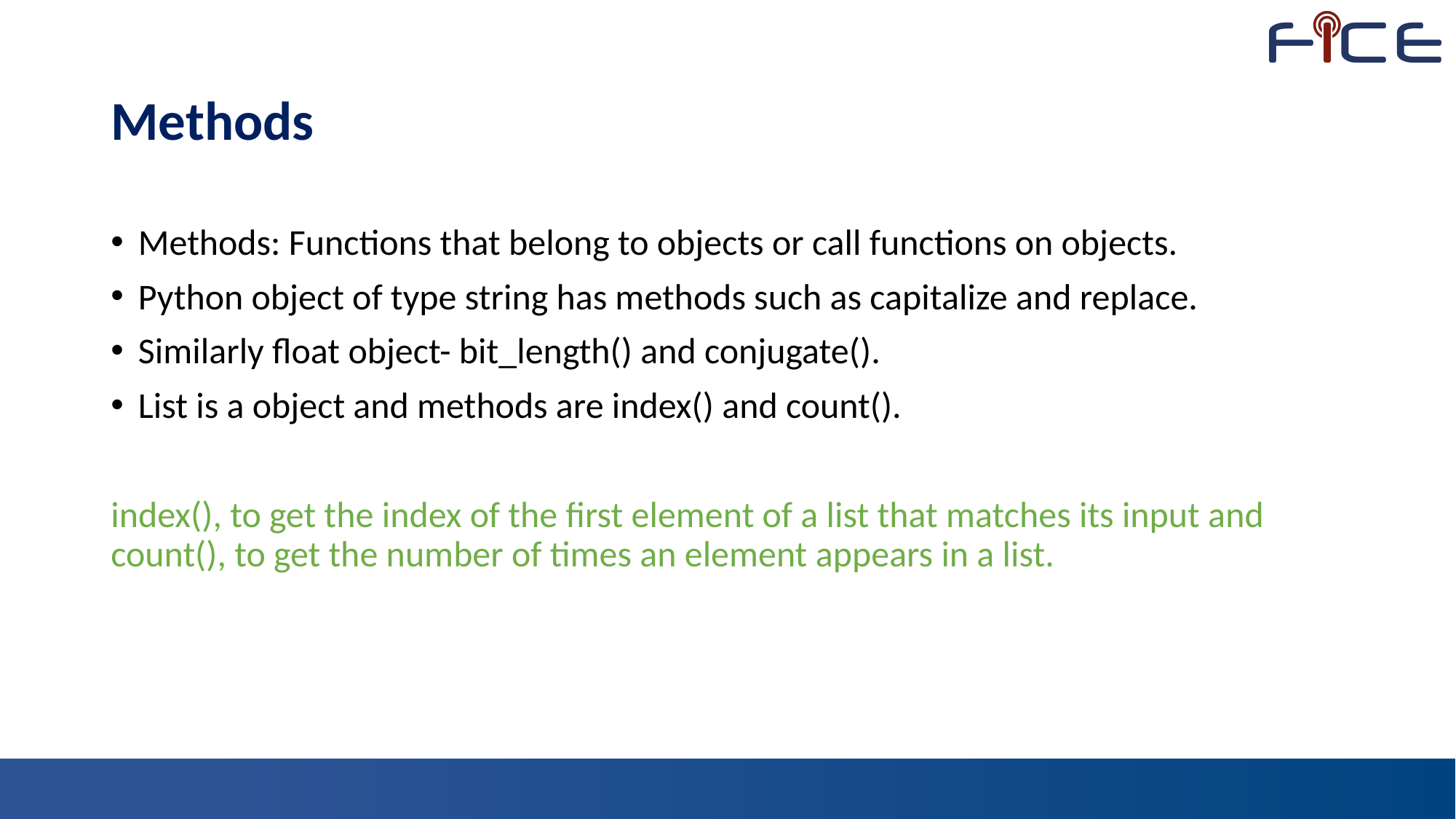

# Methods
Methods: Functions that belong to objects or call functions on objects.
Python object of type string has methods such as capitalize and replace.
Similarly float object- bit_length() and conjugate().
List is a object and methods are index() and count().

index(), to get the index of the first element of a list that matches its input and count(), to get the number of times an element appears in a list.